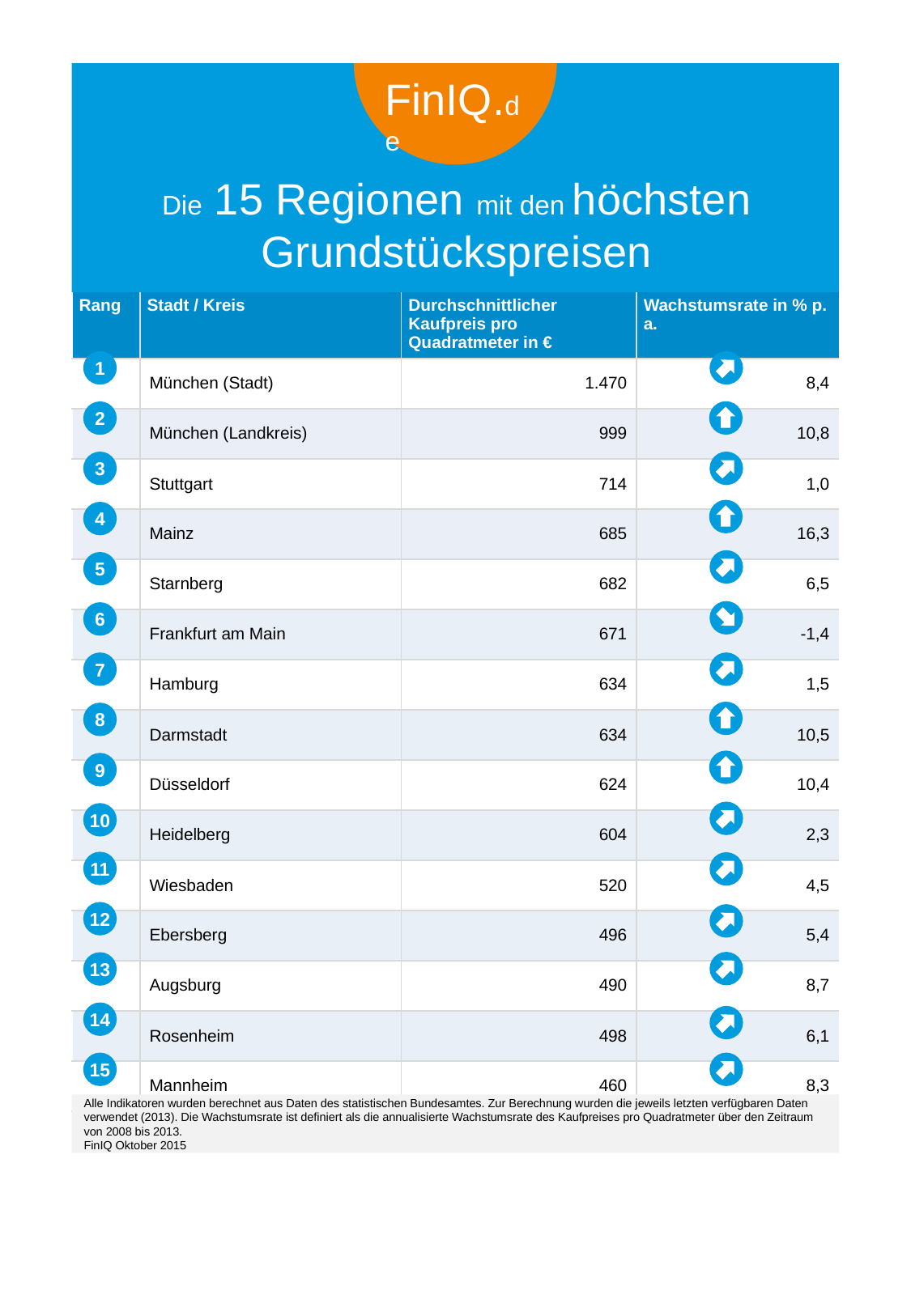

FinIQ.de
Die 15 Regionen mit den höchsten Grundstückspreisen
| Rang | Stadt / Kreis | Durchschnittlicher Kaufpreis pro Quadratmeter in € | Wachstumsrate in % p. a. |
| --- | --- | --- | --- |
|  | München (Stadt) | 1.470 | 8,4 |
|  | München (Landkreis) | 999 | 10,8 |
|  | Stuttgart | 714 | 1,0 |
|  | Mainz | 685 | 16,3 |
|  | Starnberg | 682 | 6,5 |
|  | Frankfurt am Main | 671 | -1,4 |
|  | Hamburg | 634 | 1,5 |
|  | Darmstadt | 634 | 10,5 |
|  | Düsseldorf | 624 | 10,4 |
|  | Heidelberg | 604 | 2,3 |
|  | Wiesbaden | 520 | 4,5 |
|  | Ebersberg | 496 | 5,4 |
|  | Augsburg | 490 | 8,7 |
|  | Rosenheim | 498 | 6,1 |
|  | Mannheim | 460 | 8,3 |
1

2
3

4

5

6

7

8

9

10
11

12

13
14

15
Alle Indikatoren wurden berechnet aus Daten des statistischen Bundesamtes. Zur Berechnung wurden die jeweils letzten verfügbaren Daten verwendet (2013). Die Wachstumsrate ist definiert als die annualisierte Wachstumsrate des Kaufpreises pro Quadratmeter über den Zeitraum von 2008 bis 2013.
FinIQ Oktober 2015